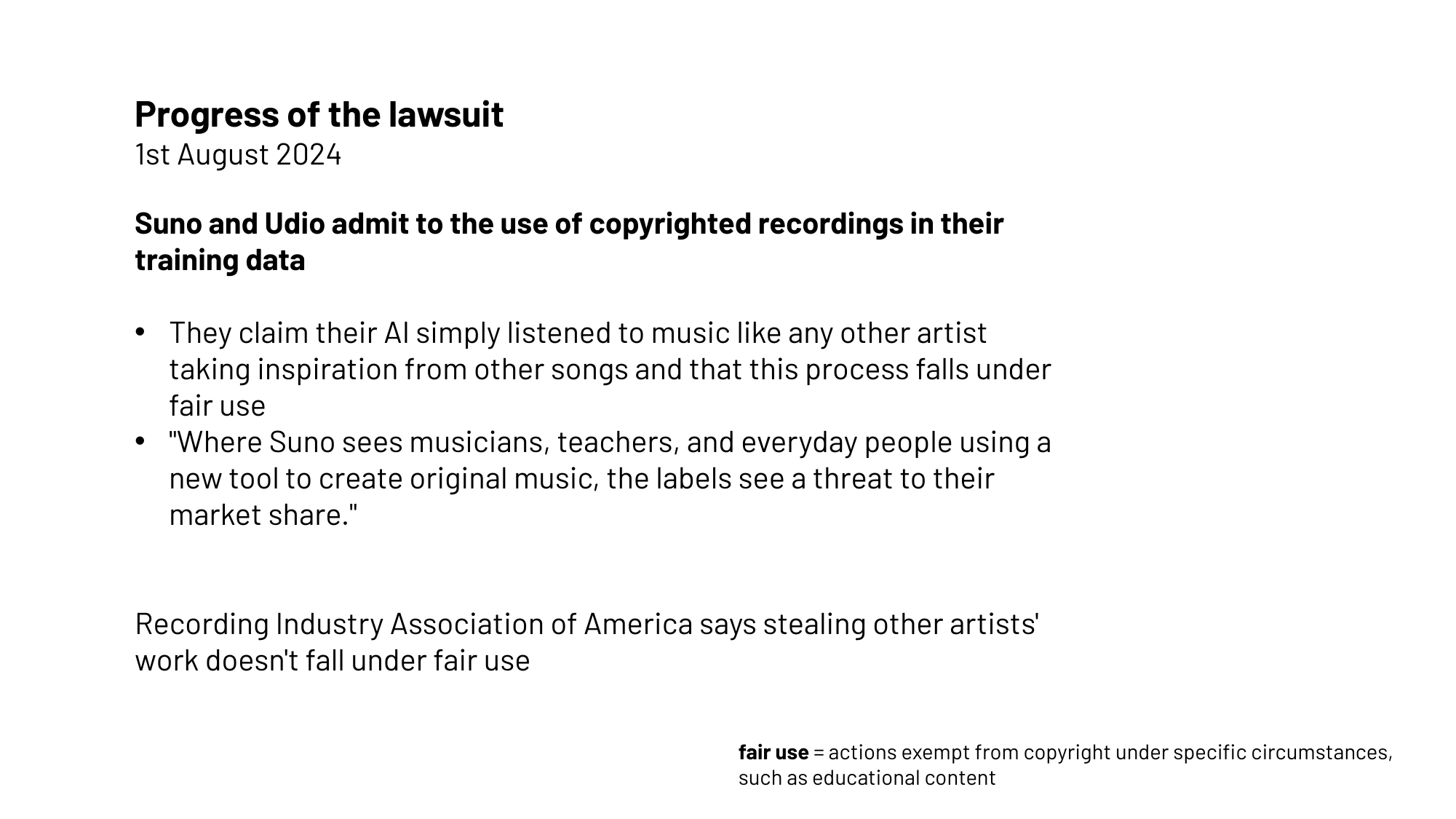

Progress of the lawsuit
1st August 2024
Suno and Udio admit to the use of copyrighted recordings in their training data

They claim their AI simply listened to music like any other artist taking inspiration from other songs and that this process falls under fair use
"Where Suno sees musicians, teachers, and everyday people using a new tool to create original music, the labels see a threat to their market share."

Recording Industry Association of America says stealing other artists' work doesn't fall under fair use
fair use = actions exempt from copyright under specific circumstances, such as educational content